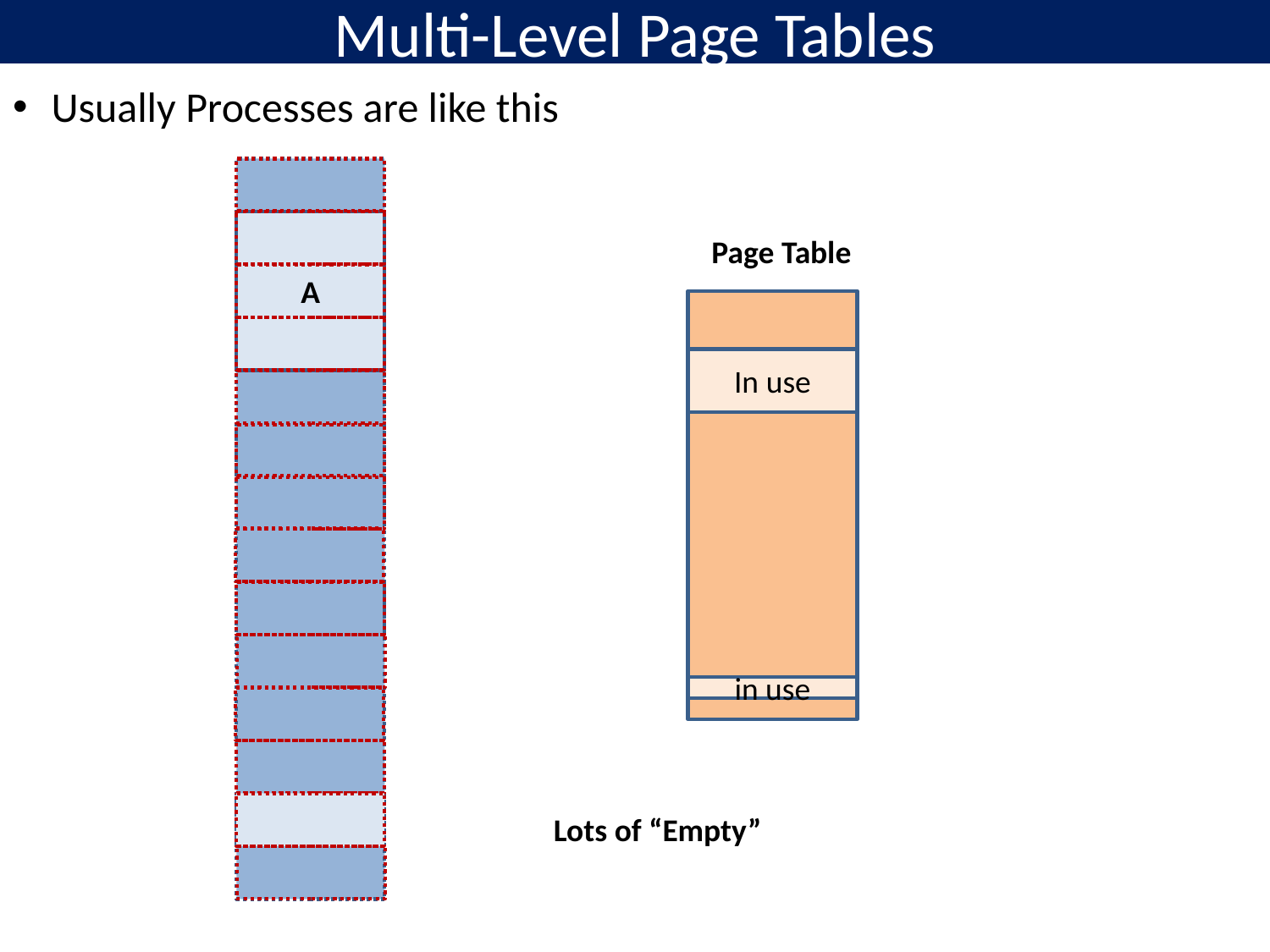

# Multi-Level Page Tables
Usually Processes are like this

A
Page Table

In use

in use

Lots of “Empty”